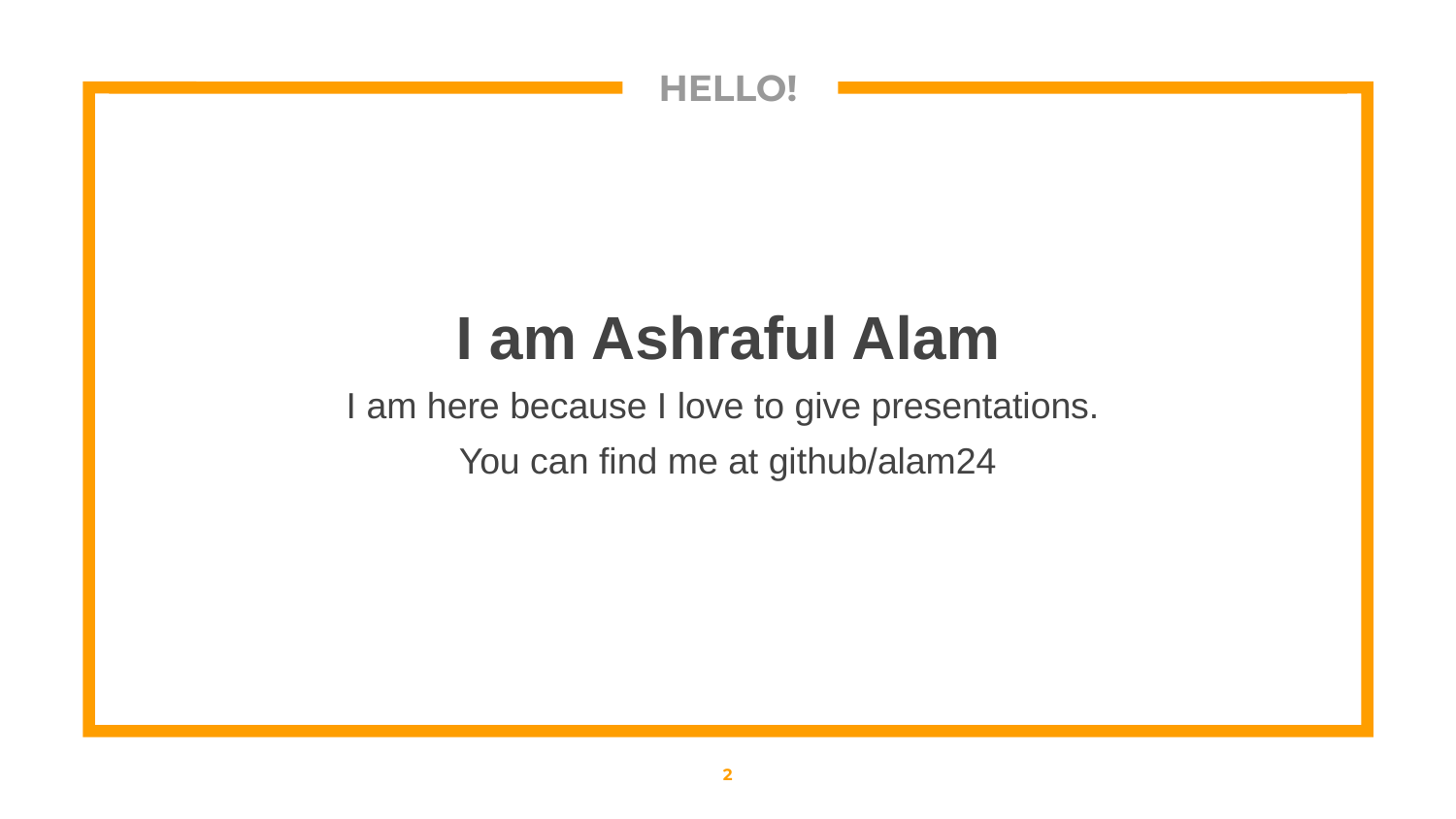

HELLO!
I am Ashraful Alam
I am here because I love to give presentations.
You can find me at github/alam24
2